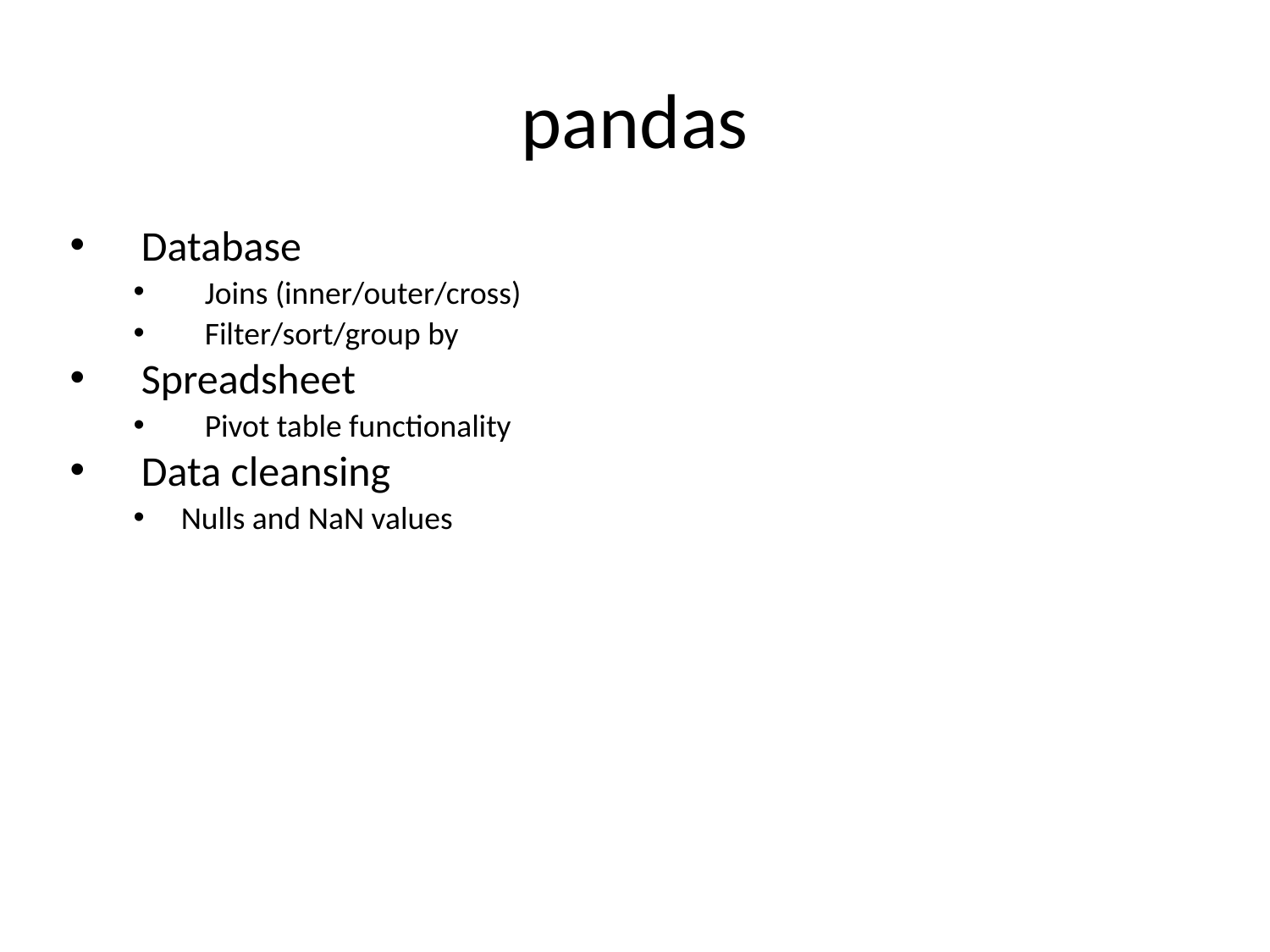

# pandas
Database
Joins (inner/outer/cross)
Filter/sort/group by
Spreadsheet
Pivot table functionality
Data cleansing
Nulls and NaN values